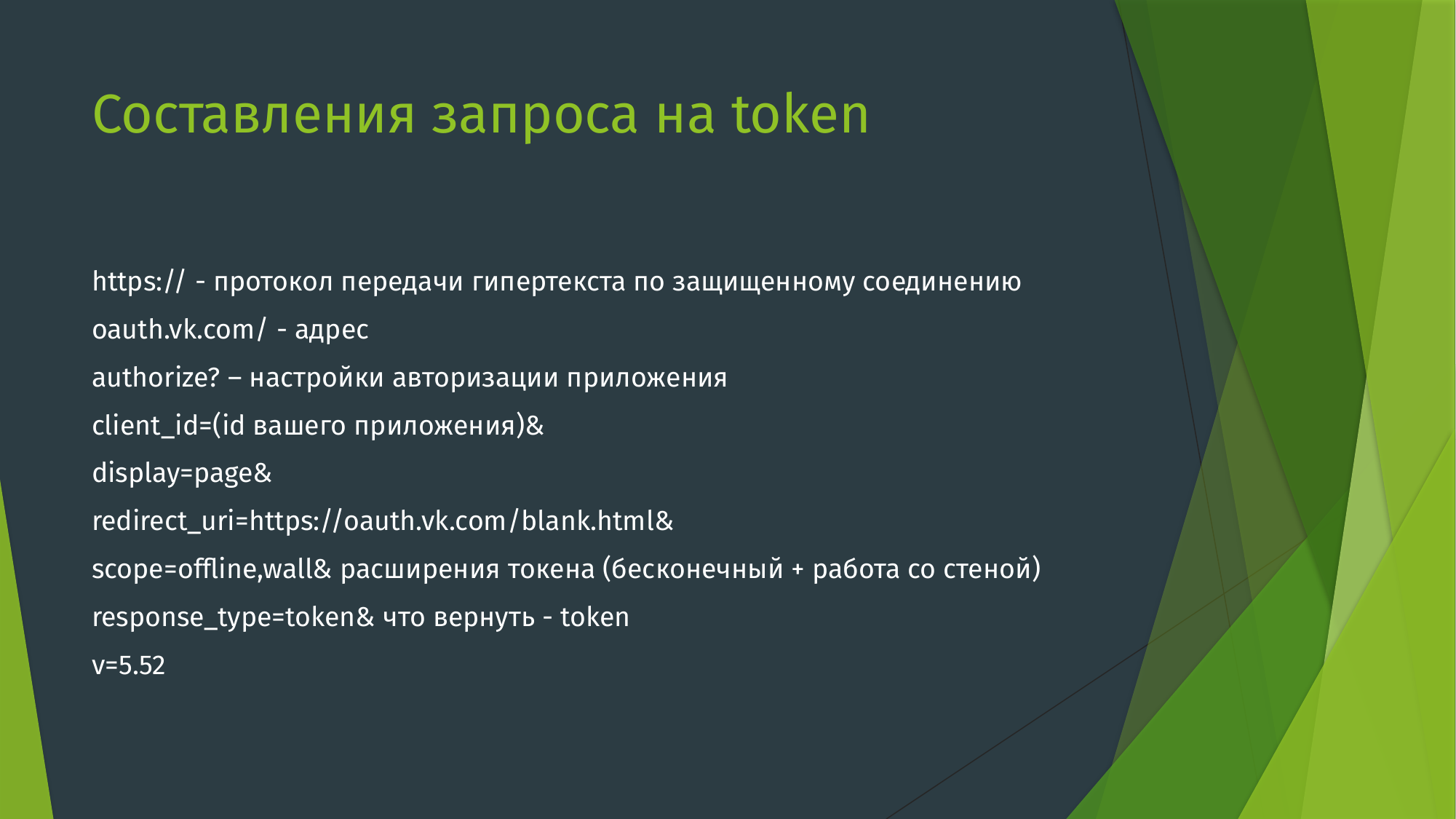

# Составления запроса на token
https:// - протокол передачи гипертекста по защищенному соединению
oauth.vk.com/ - адрес
authorize? – настройки авторизации приложения
client_id=(id вашего приложения)&
display=page&
redirect_uri=https://oauth.vk.com/blank.html&
scope=offline,wall& расширения токена (бесконечный + работа со стеной)
response_type=token& что вернуть - token
v=5.52